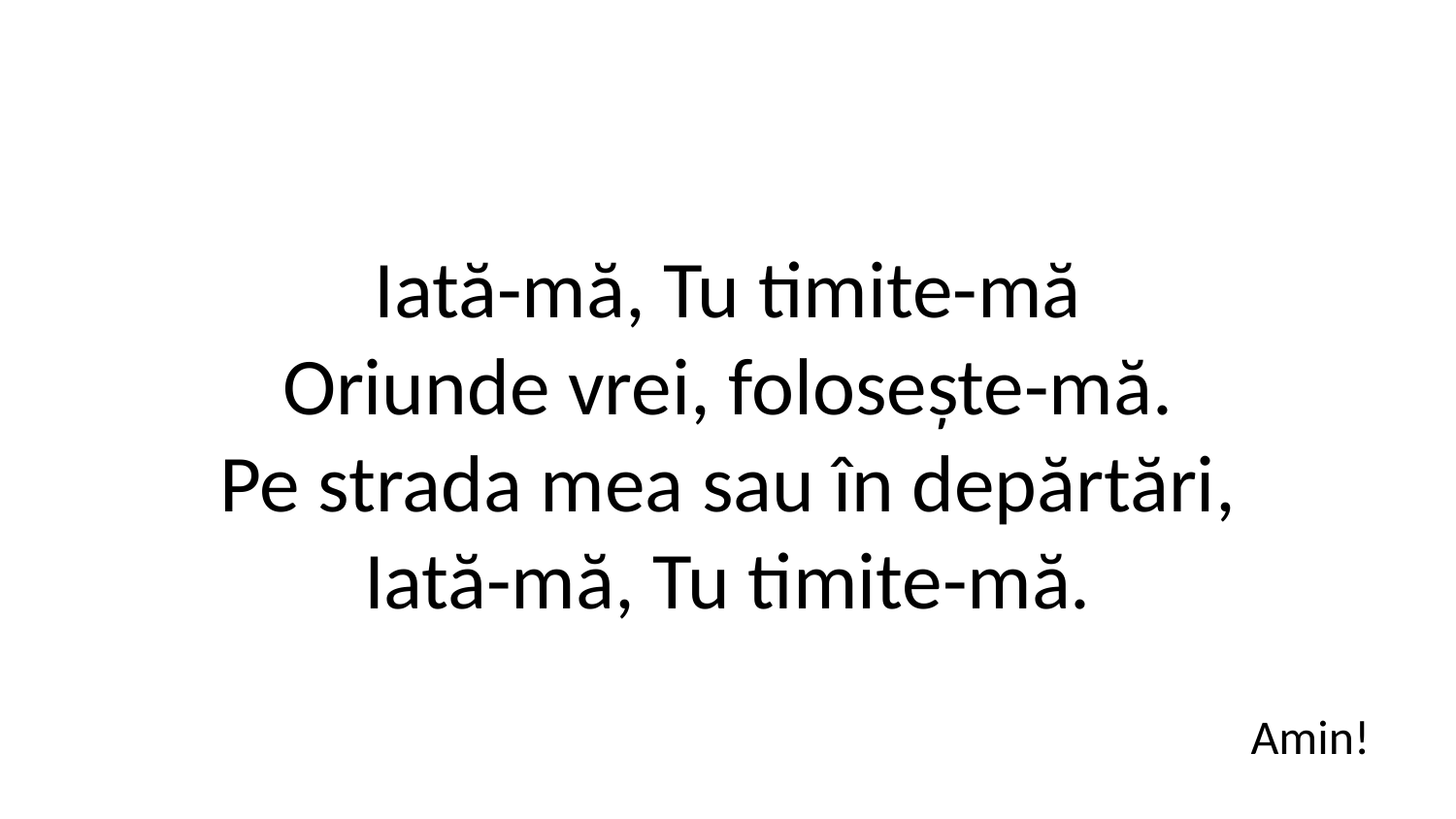

Iată-mă, Tu timite-mă
Oriunde vrei, folosește-mă.
Pe strada mea sau în depărtări,
Iată-mă, Tu timite-mă.

Amin!